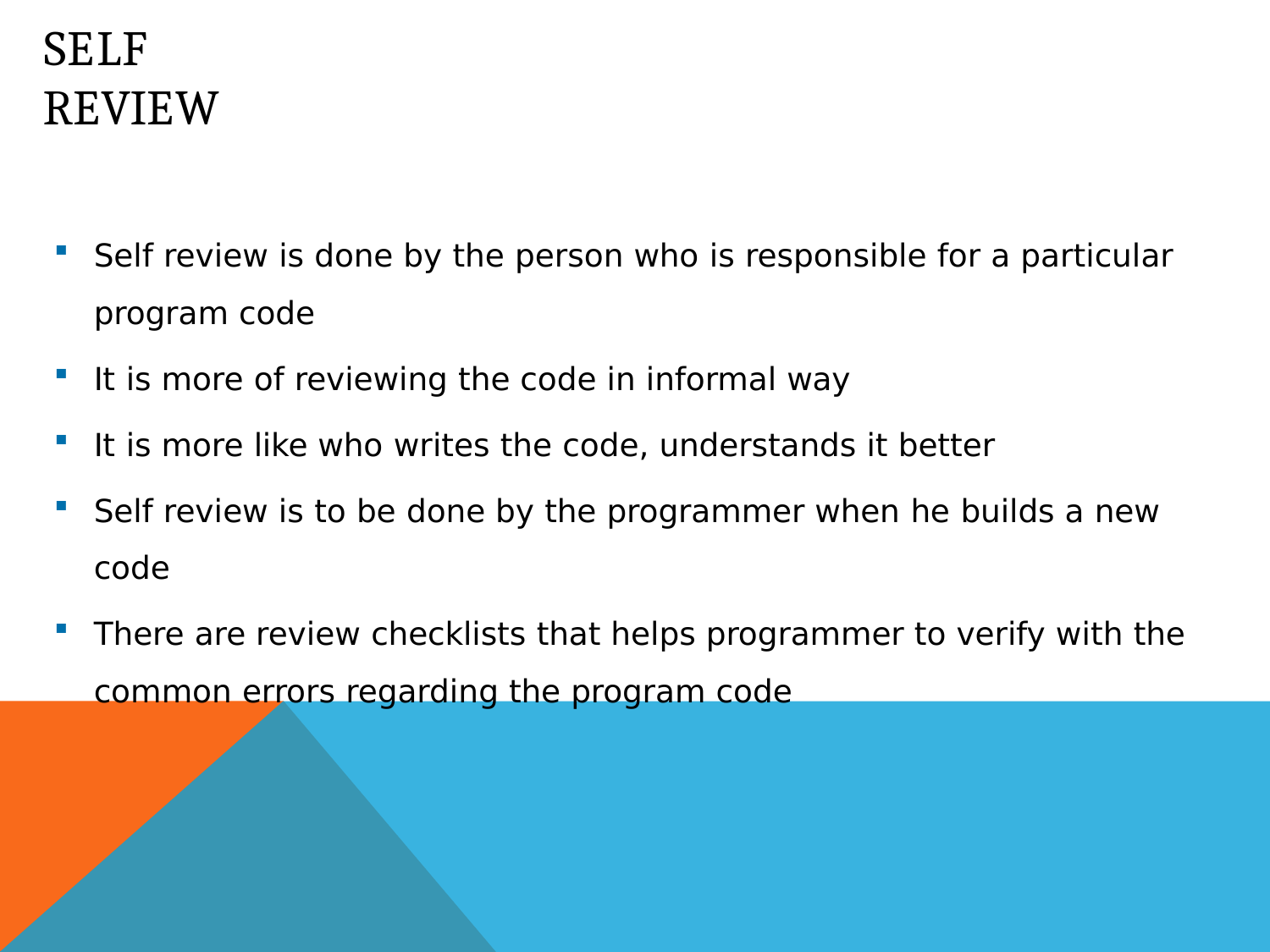

# Self Review
Self review is done by the person who is responsible for a particular
program code
It is more of reviewing the code in informal way
It is more like who writes the code, understands it better
Self review is to be done by the programmer when he builds a new
code
There are review checklists that helps programmer to verify with the
common errors regarding the program code